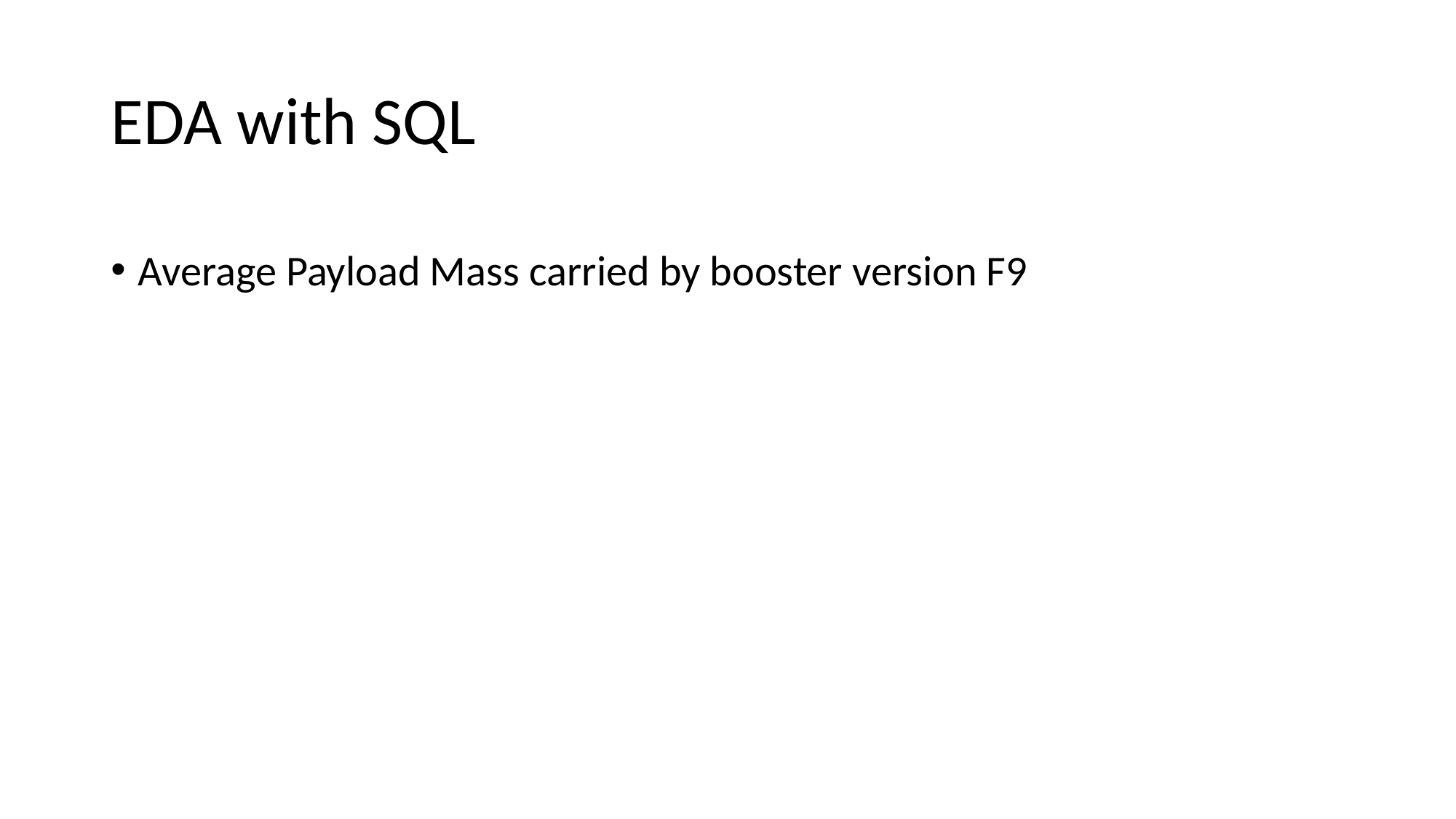

# EDA with SQL
Average Payload Mass carried by booster version F9